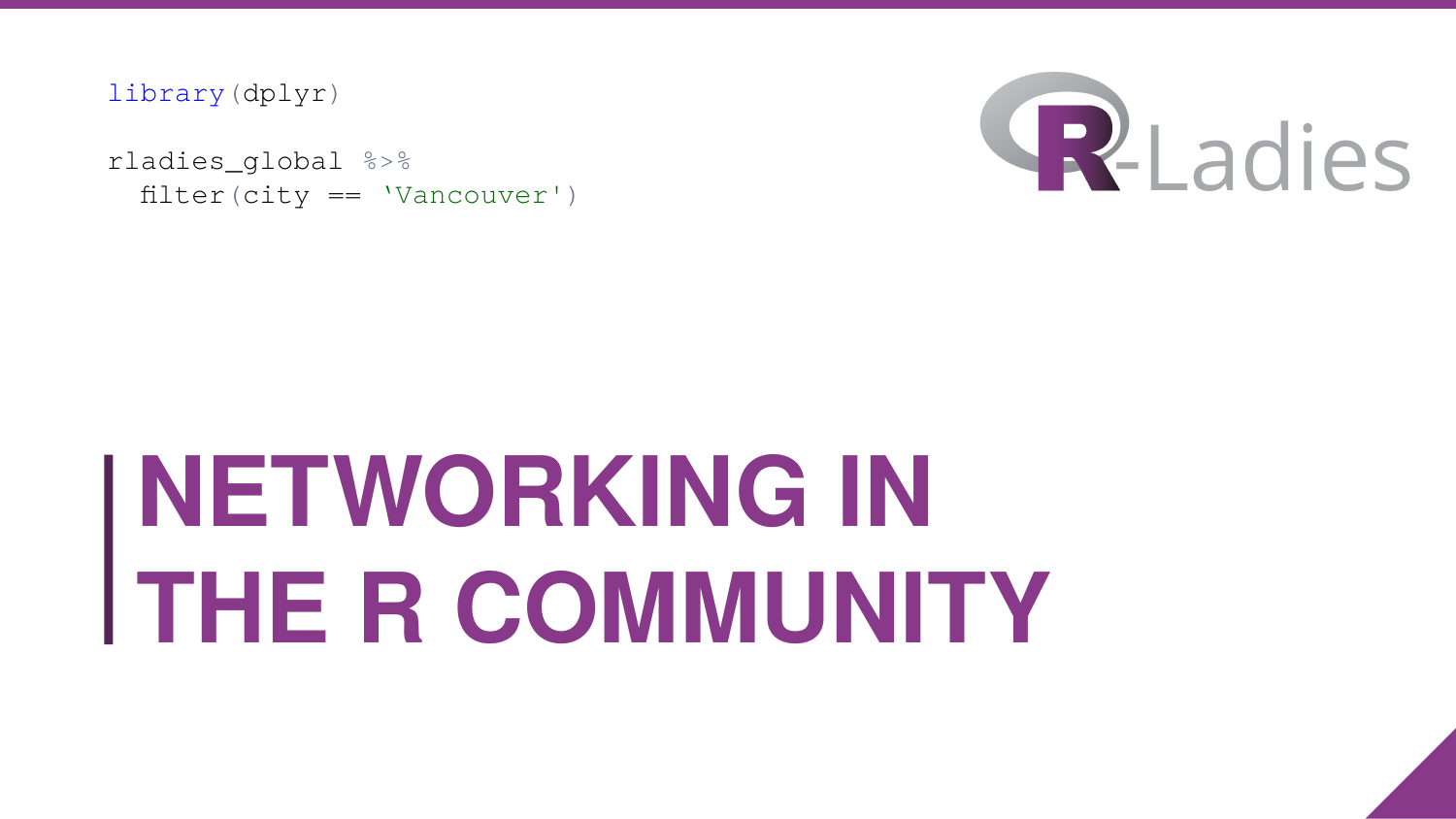

library(dplyr)

rladies_global %>%
  filter(city == ‘Vancouver')
# NETWORKING IN THE R COMMUNITY